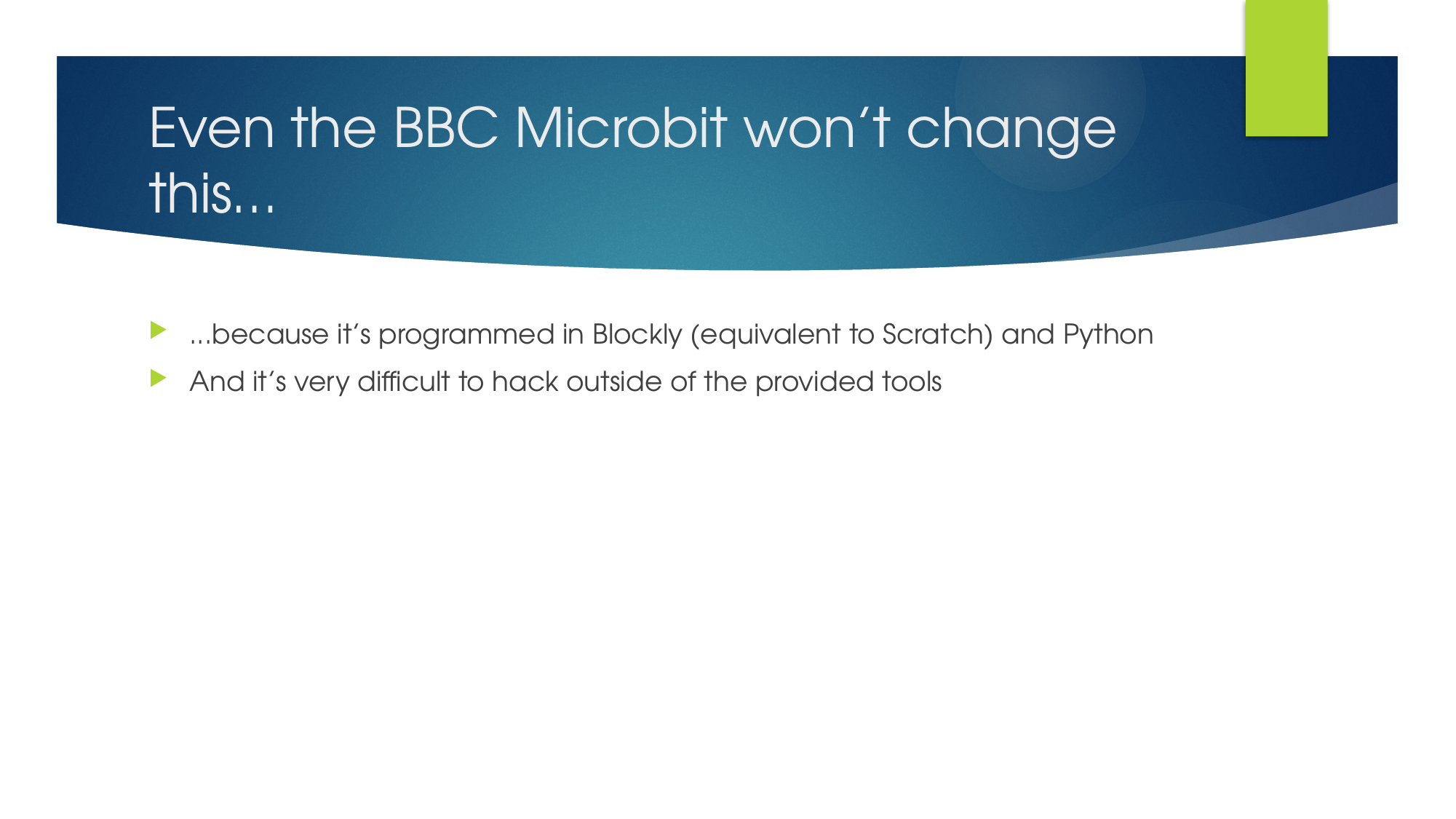

# Even the BBC Microbit won’t change this…
...because it’s programmed in Blockly (equivalent to Scratch) and Python
And it’s very difficult to hack outside of the provided tools